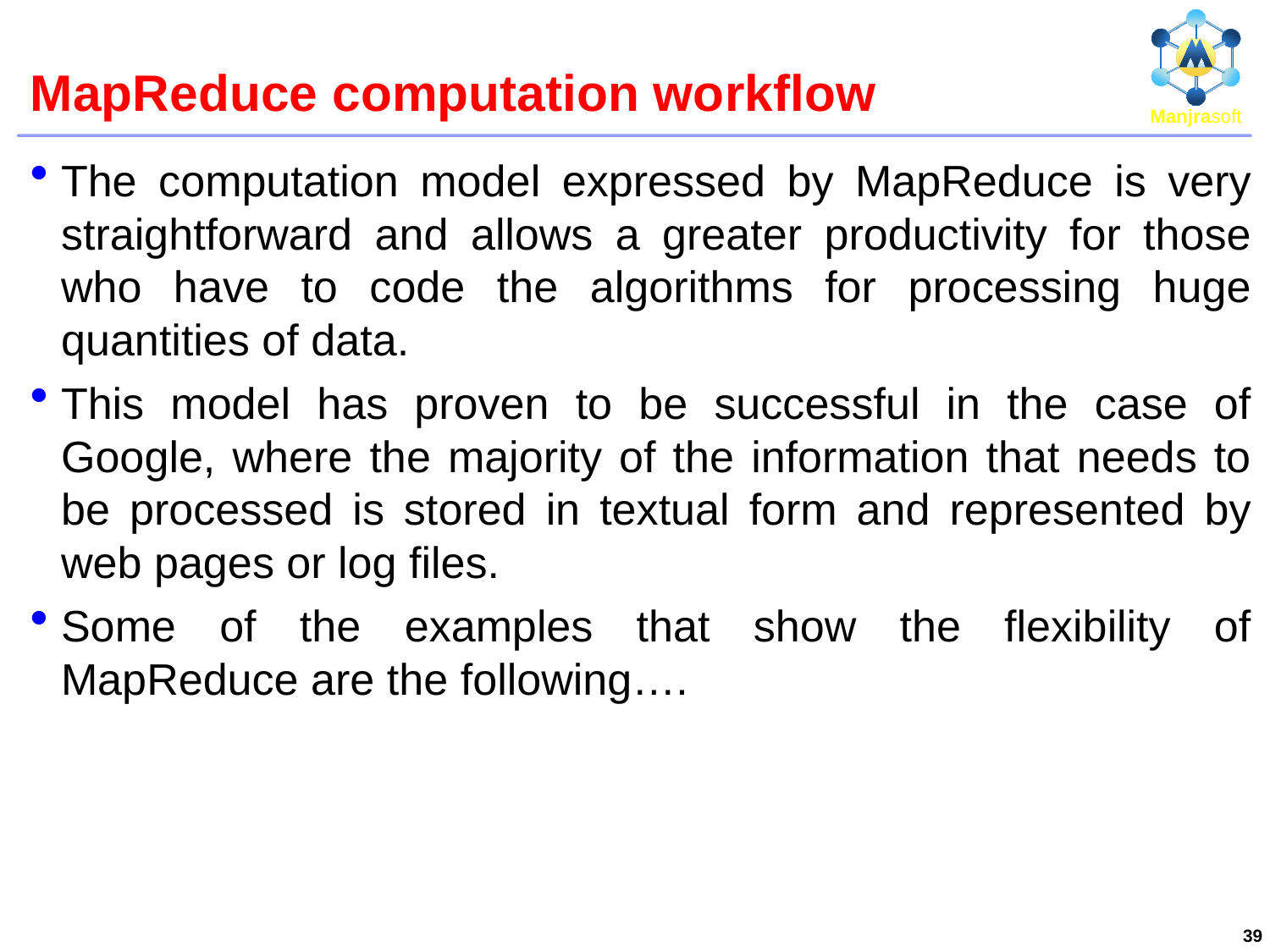

# MapReduce computation workflow
The computation model expressed by MapReduce is very straightforward and allows a greater productivity for those who have to code the algorithms for processing huge quantities of data.
This model has proven to be successful in the case of Google, where the majority of the information that needs to be processed is stored in textual form and represented by web pages or log files.
Some of the examples that show the flexibility of MapReduce are the following….
39